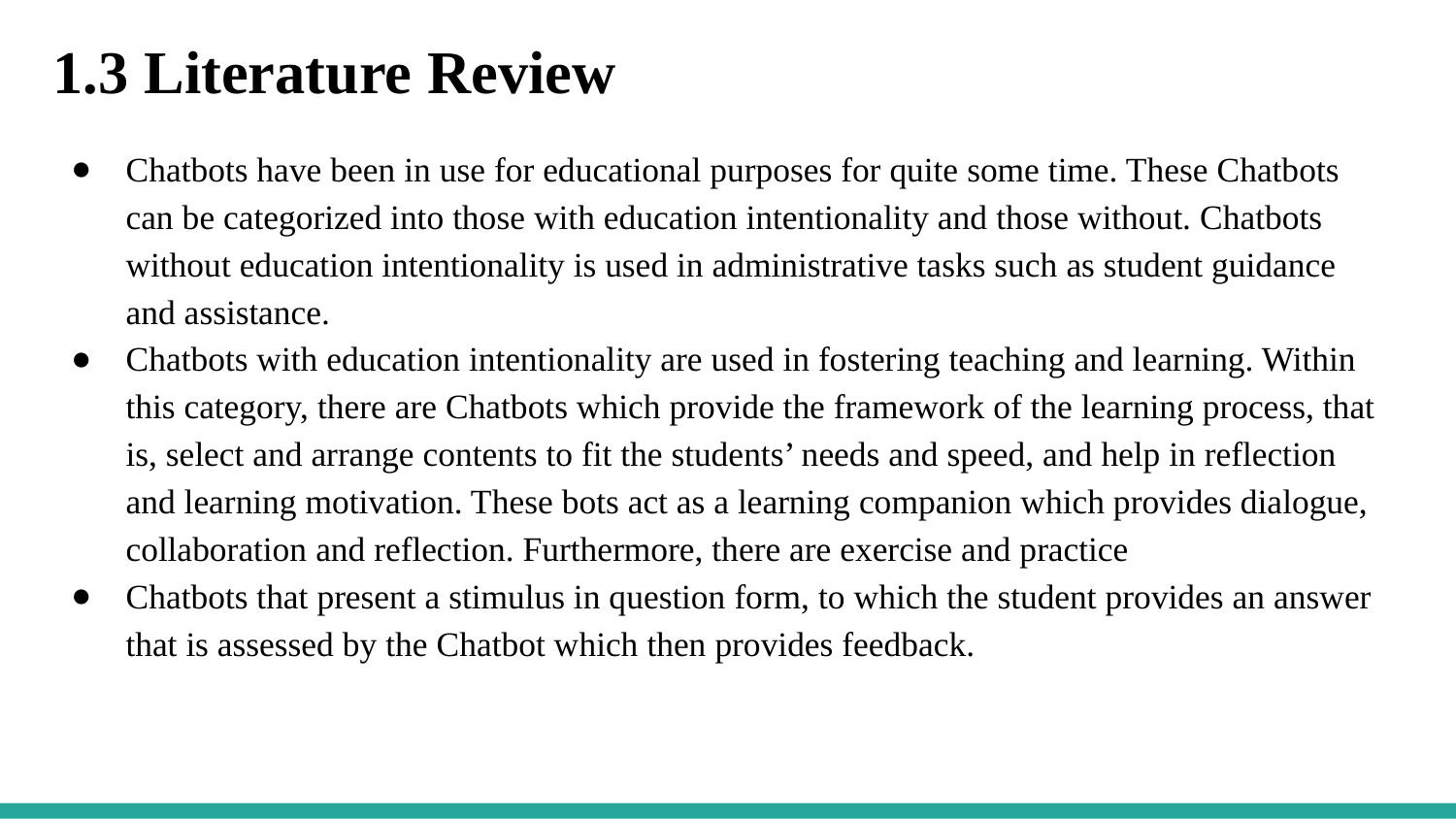

# 1.3 Literature Review
Chatbots have been in use for educational purposes for quite some time. These Chatbots can be categorized into those with education intentionality and those without. Chatbots without education intentionality is used in administrative tasks such as student guidance and assistance.
Chatbots with education intentionality are used in fostering teaching and learning. Within this category, there are Chatbots which provide the framework of the learning process, that is, select and arrange contents to fit the students’ needs and speed, and help in reflection and learning motivation. These bots act as a learning companion which provides dialogue, collaboration and reflection. Furthermore, there are exercise and practice
Chatbots that present a stimulus in question form, to which the student provides an answer that is assessed by the Chatbot which then provides feedback.